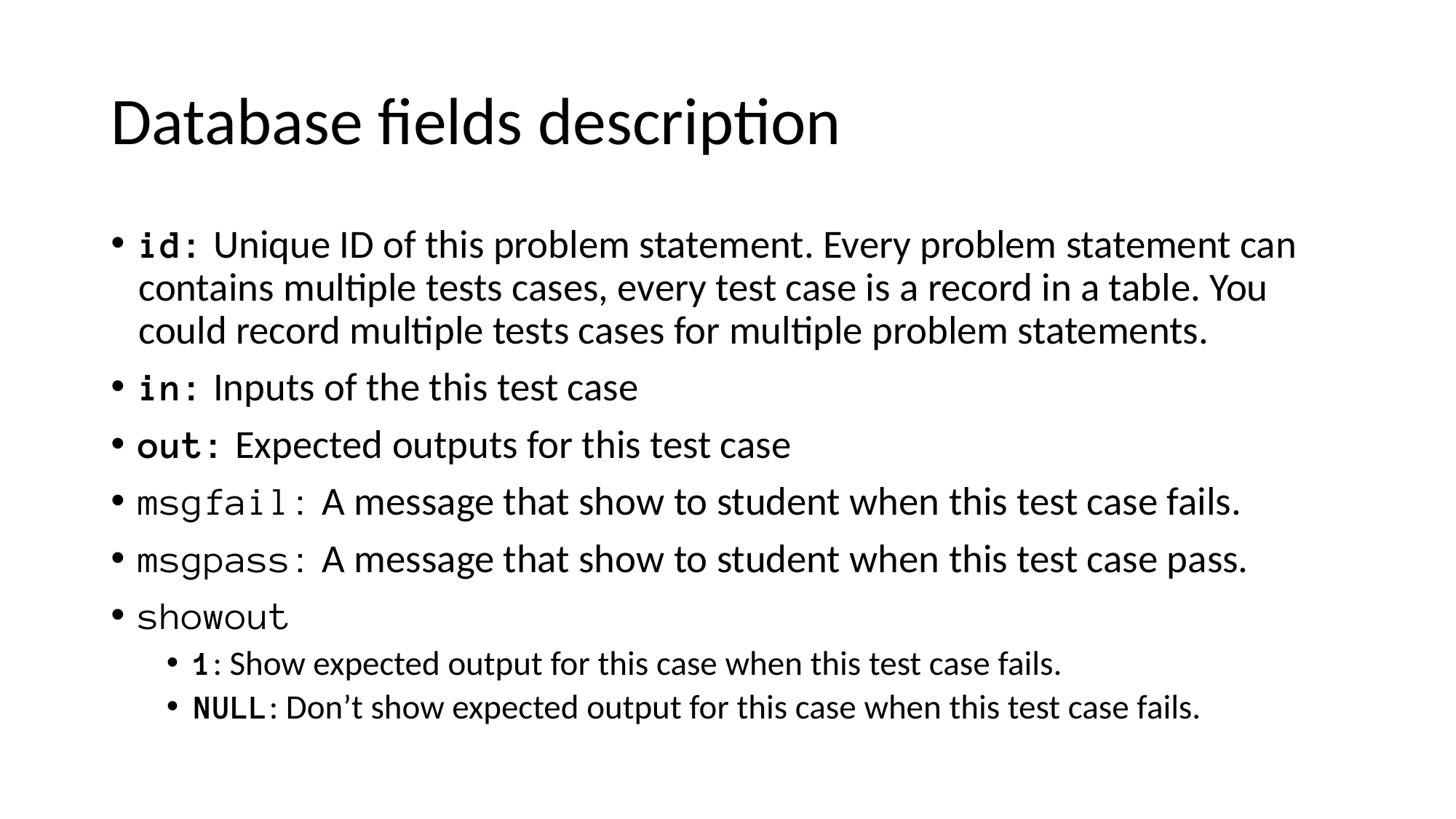

# Database fields description
id: Unique ID of this problem statement. Every problem statement can contains multiple tests cases, every test case is a record in a table. You could record multiple tests cases for multiple problem statements.
in: Inputs of the this test case
out: Expected outputs for this test case
msgfail: A message that show to student when this test case fails.
msgpass: A message that show to student when this test case pass.
showout
1: Show expected output for this case when this test case fails.
NULL: Don’t show expected output for this case when this test case fails.